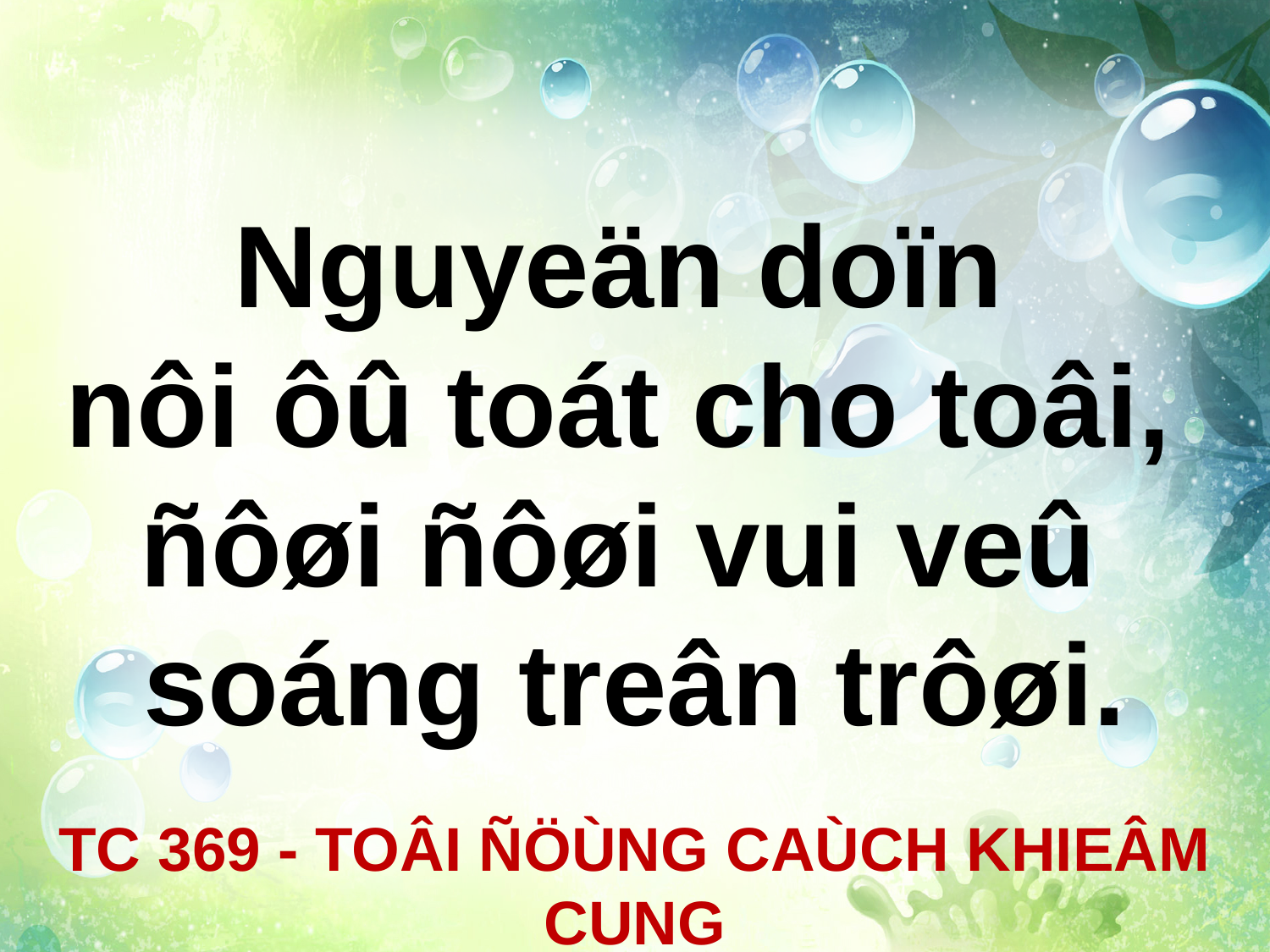

Nguyeän doïn
nôi ôû toát cho toâi,
ñôøi ñôøi vui veû
soáng treân trôøi.
TC 369 - TOÂI ÑÖÙNG CAÙCH KHIEÂM CUNG